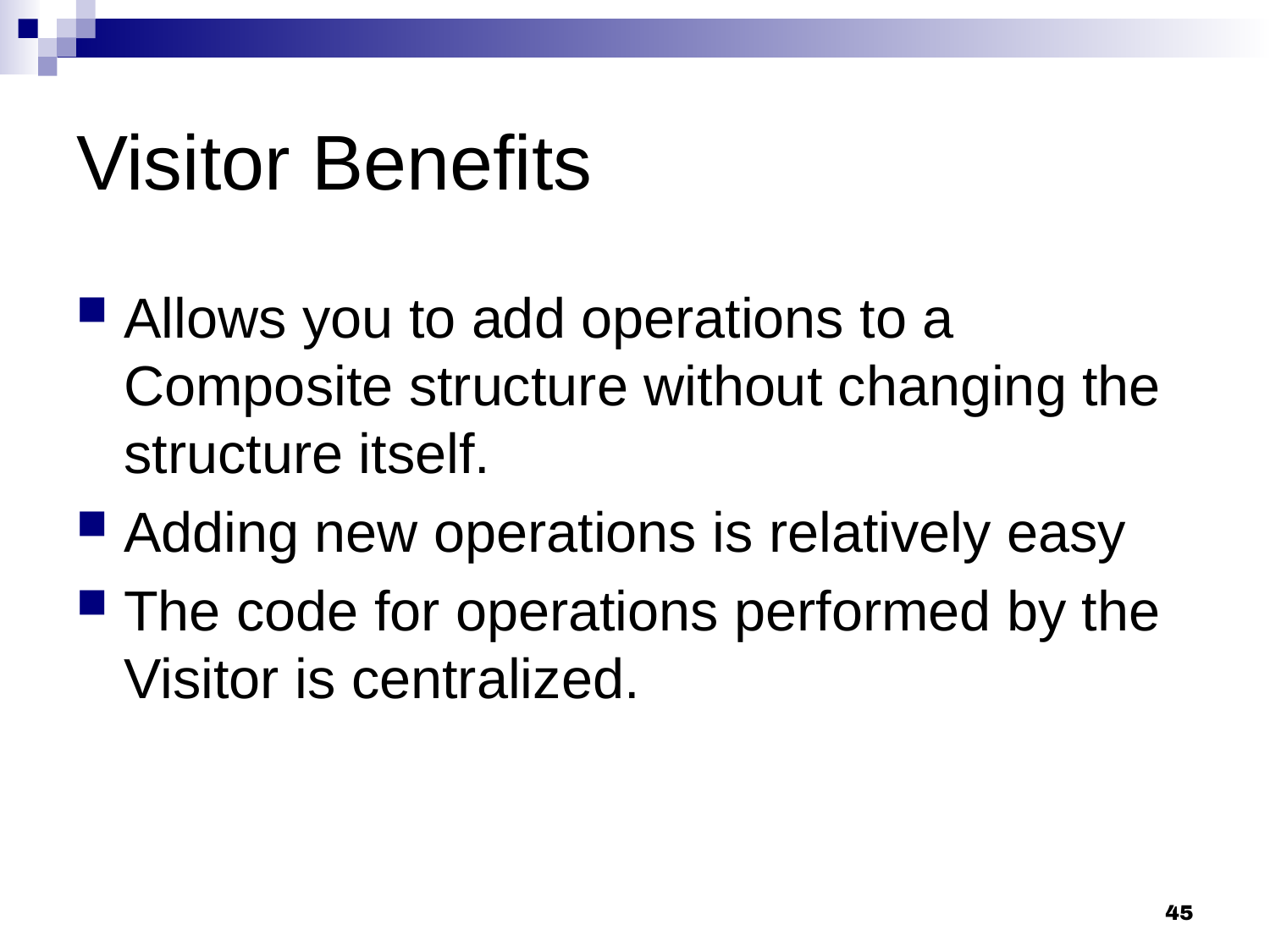

# Visitor Benefits
Allows you to add operations to a Composite structure without changing the structure itself.
Adding new operations is relatively easy
The code for operations performed by the Visitor is centralized.

45